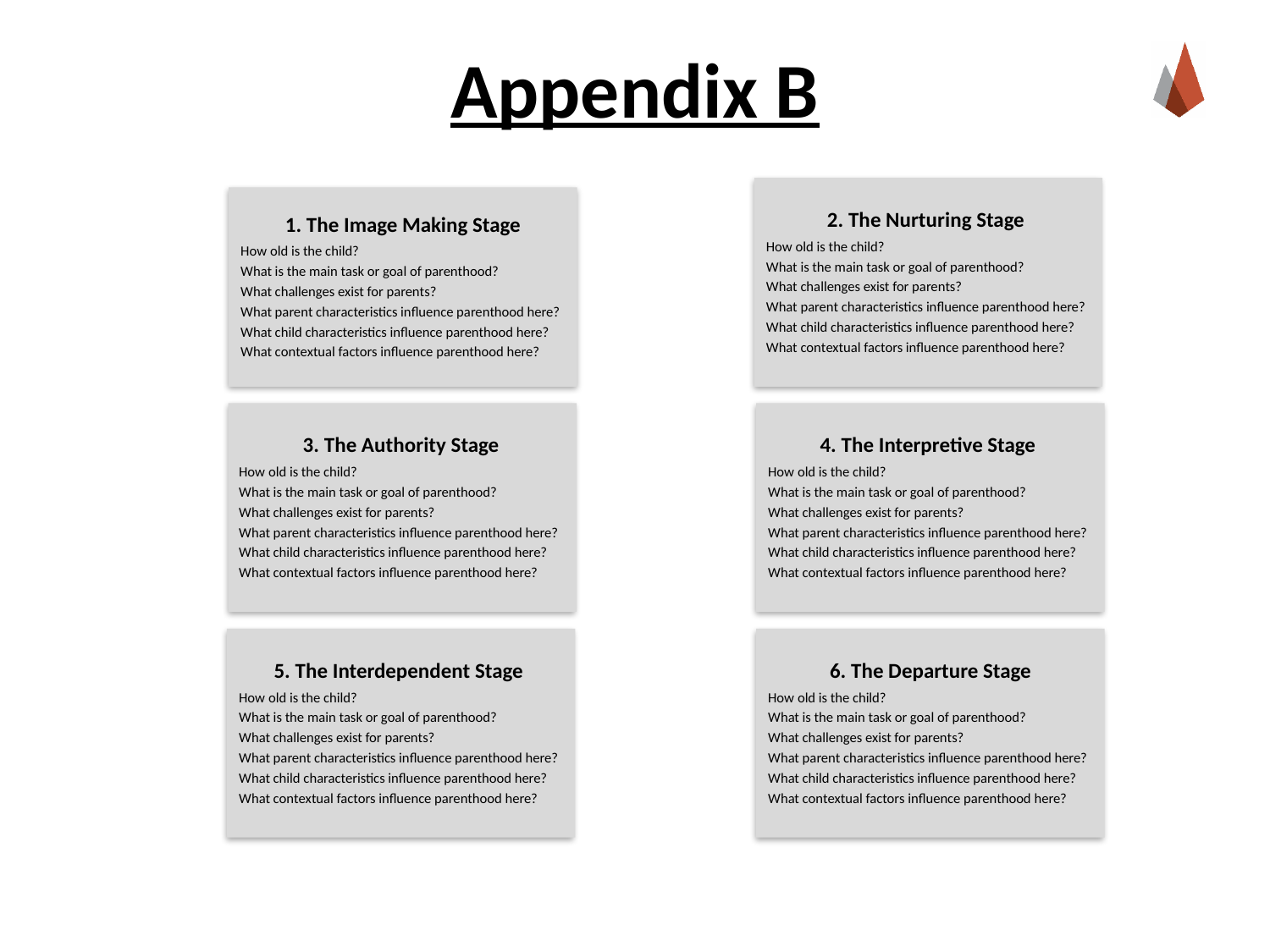

# Appendix B

2. The Nurturing Stage
How old is the child?
What is the main task or goal of parenthood?
What challenges exist for parents?
What parent characteristics influence parenthood here?
What child characteristics influence parenthood here?
What contextual factors influence parenthood here?

1. The Image Making Stage
How old is the child?
What is the main task or goal of parenthood?
What challenges exist for parents?
What parent characteristics influence parenthood here?
What child characteristics influence parenthood here?
What contextual factors influence parenthood here?

4. The Interpretive Stage
How old is the child?
What is the main task or goal of parenthood?
What challenges exist for parents?
What parent characteristics influence parenthood here?
What child characteristics influence parenthood here?
What contextual factors influence parenthood here?
3. The Authority Stage
How old is the child?
What is the main task or goal of parenthood?
What challenges exist for parents?
What parent characteristics influence parenthood here?
What child characteristics influence parenthood here?
What contextual factors influence parenthood here?

5. The Interdependent Stage
How old is the child?
What is the main task or goal of parenthood?
What challenges exist for parents?
What parent characteristics influence parenthood here?
What child characteristics influence parenthood here?
What contextual factors influence parenthood here?

6. The Departure Stage
How old is the child?
What is the main task or goal of parenthood?
What challenges exist for parents?
What parent characteristics influence parenthood here?
What child characteristics influence parenthood here?
What contextual factors influence parenthood here?